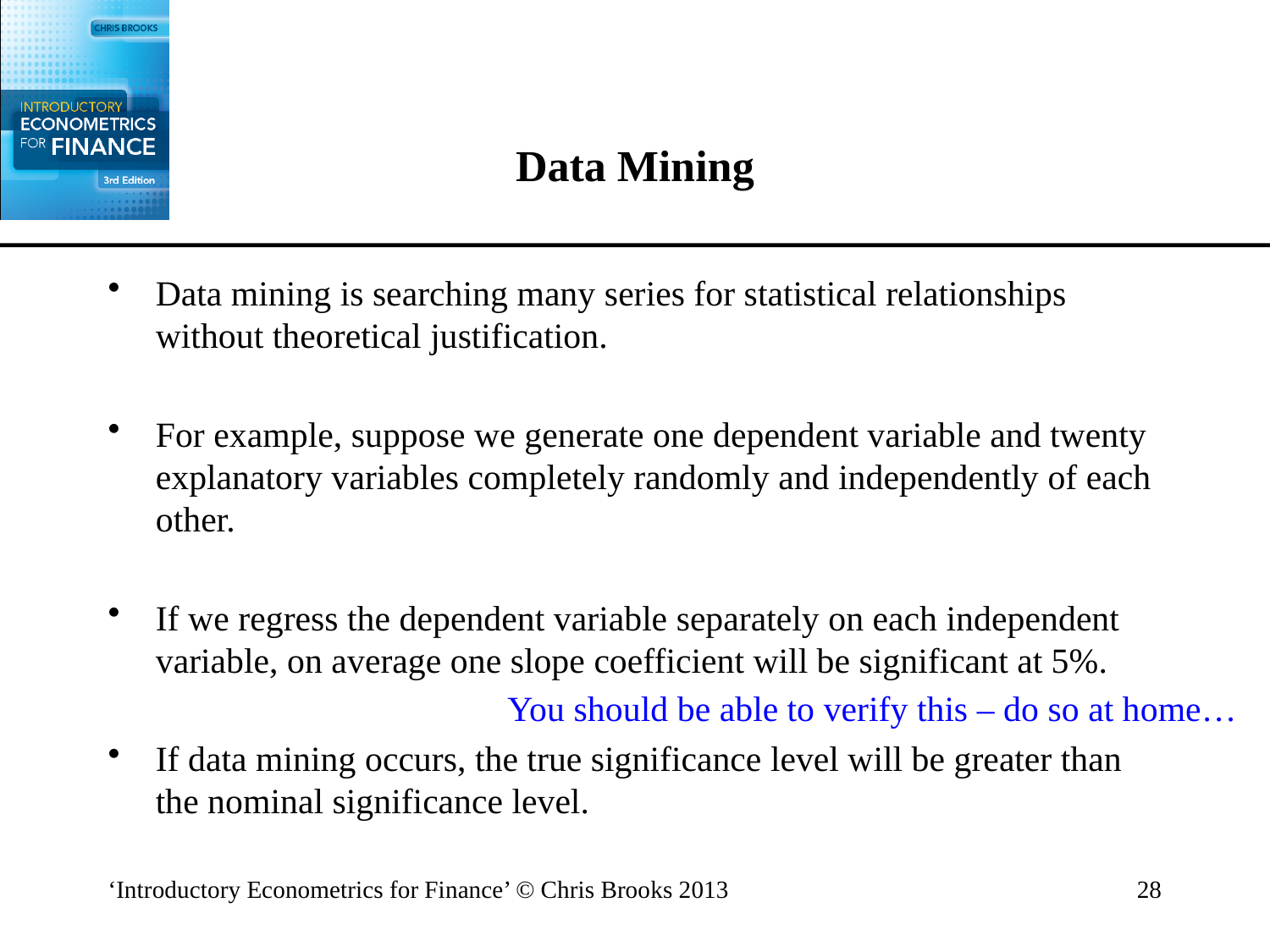

# Data Mining
Data mining is searching many series for statistical relationships without theoretical justification.

For example, suppose we generate one dependent variable and twenty explanatory variables completely randomly and independently of each other.

If we regress the dependent variable separately on each independent variable, on average one slope coefficient will be significant at 5%.

If data mining occurs, the true significance level will be greater than the nominal significance level.
You should be able to verify this – do so at home…
‘Introductory Econometrics for Finance’ © Chris Brooks 2013
28